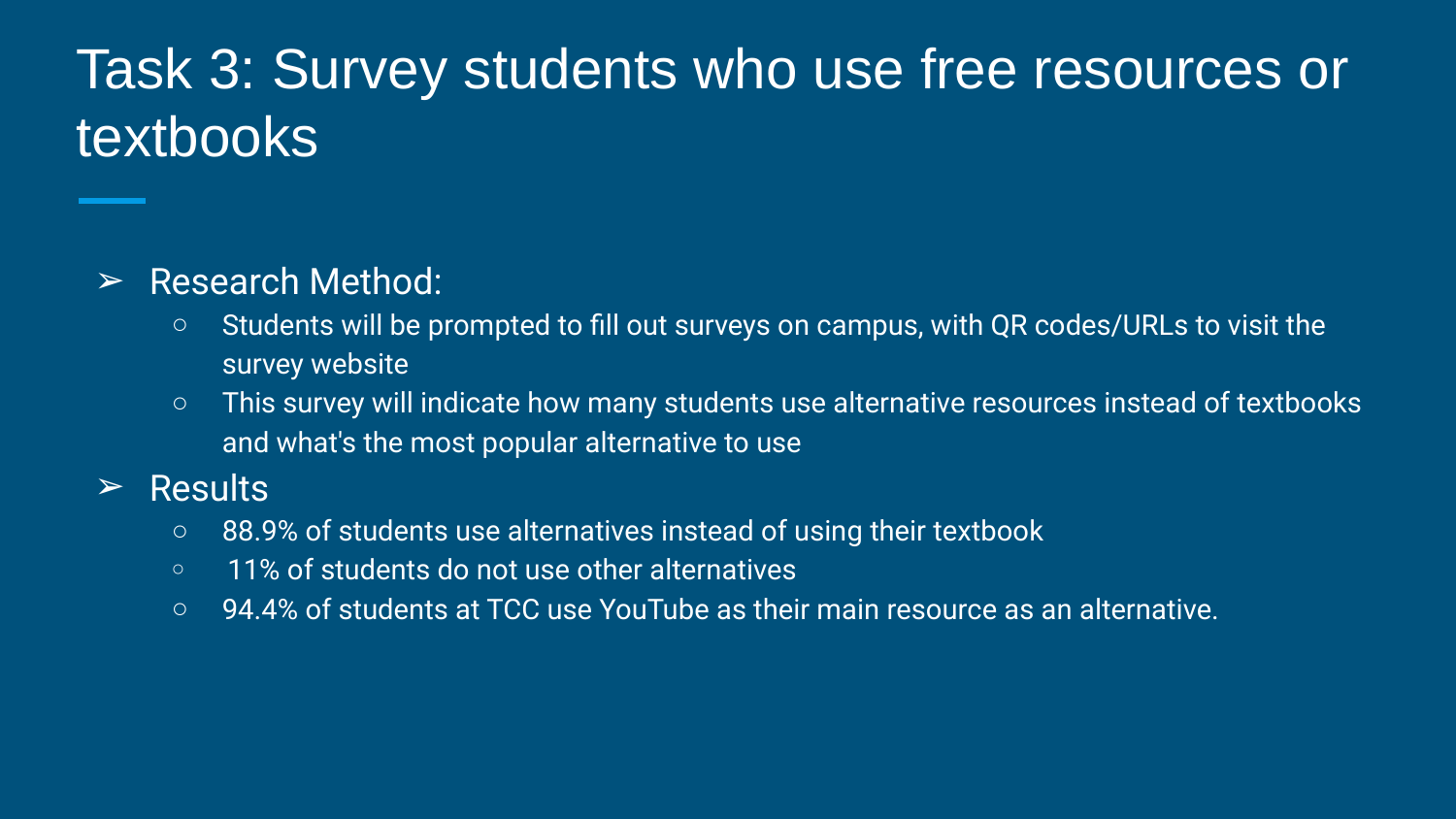

# Task 3: Survey students who use free resources or textbooks
Research Method:
Students will be prompted to fill out surveys on campus, with QR codes/URLs to visit the survey website
This survey will indicate how many students use alternative resources instead of textbooks and what's the most popular alternative to use
Results
88.9% of students use alternatives instead of using their textbook
 11% of students do not use other alternatives
94.4% of students at TCC use YouTube as their main resource as an alternative.